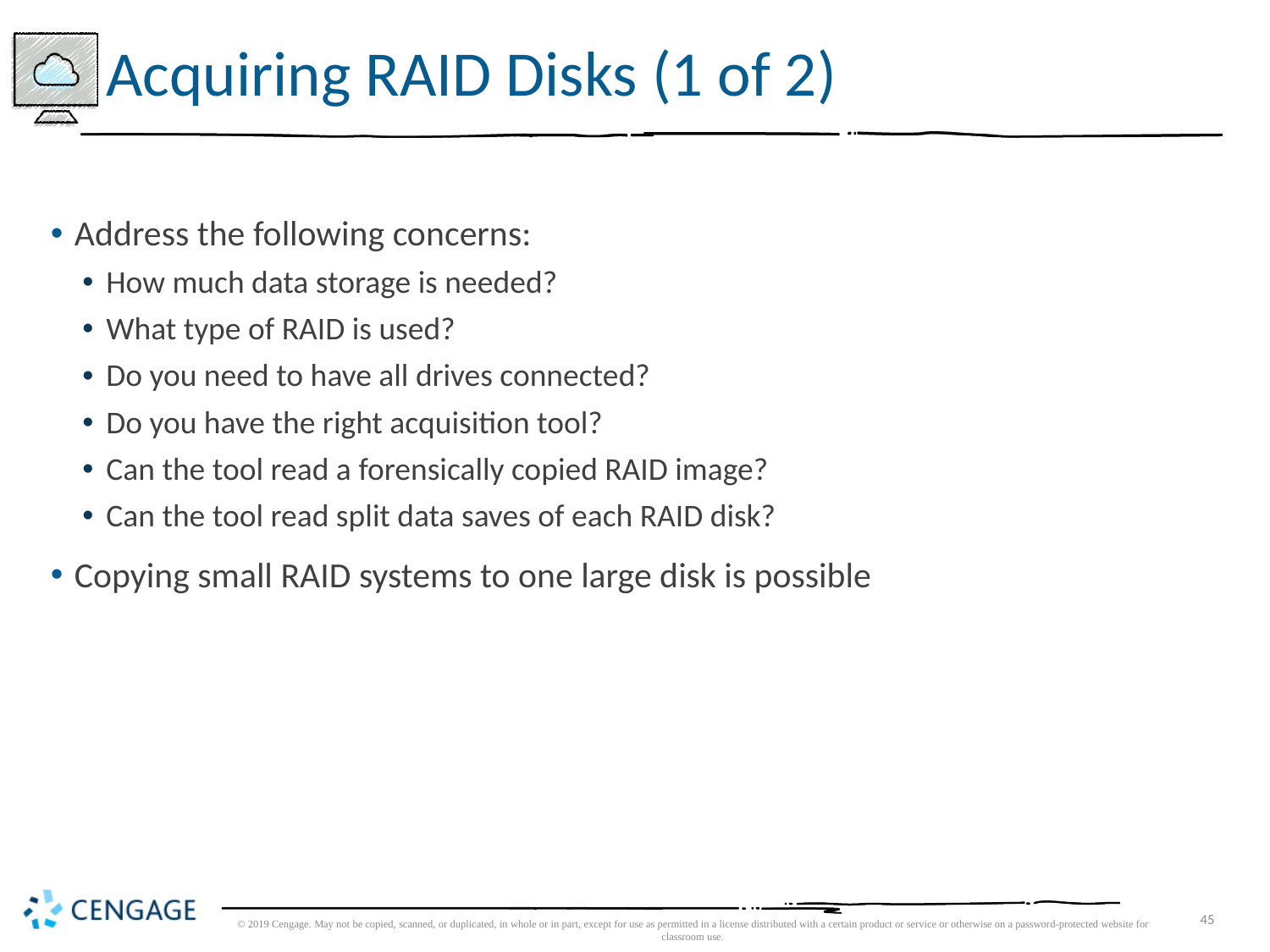

# Acquiring RAID Disks (1 of 2)
Address the following concerns:
How much data storage is needed?
What type of RAID is used?
Do you need to have all drives connected?
Do you have the right acquisition tool?
Can the tool read a forensically copied RAID image?
Can the tool read split data saves of each RAID disk?
Copying small RAID systems to one large disk is possible
© 2019 Cengage. May not be copied, scanned, or duplicated, in whole or in part, except for use as permitted in a license distributed with a certain product or service or otherwise on a password-protected website for classroom use.